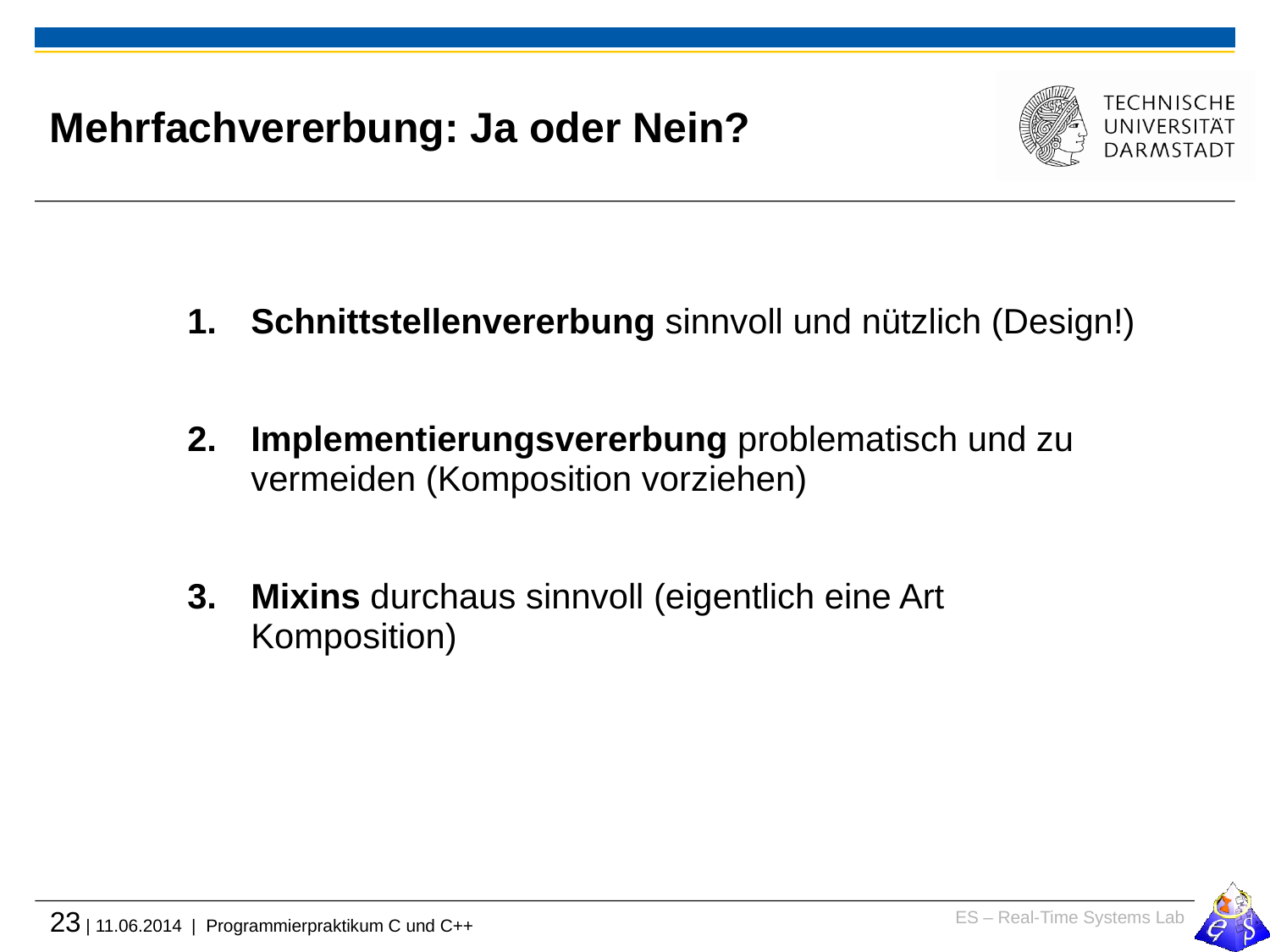

# Mehrfachvererbung: Ja oder Nein?
Schnittstellenvererbung sinnvoll und nützlich (Design!)

Implementierungsvererbung problematisch und zu vermeiden (Komposition vorziehen)

Mixins durchaus sinnvoll (eigentlich eine Art Komposition)